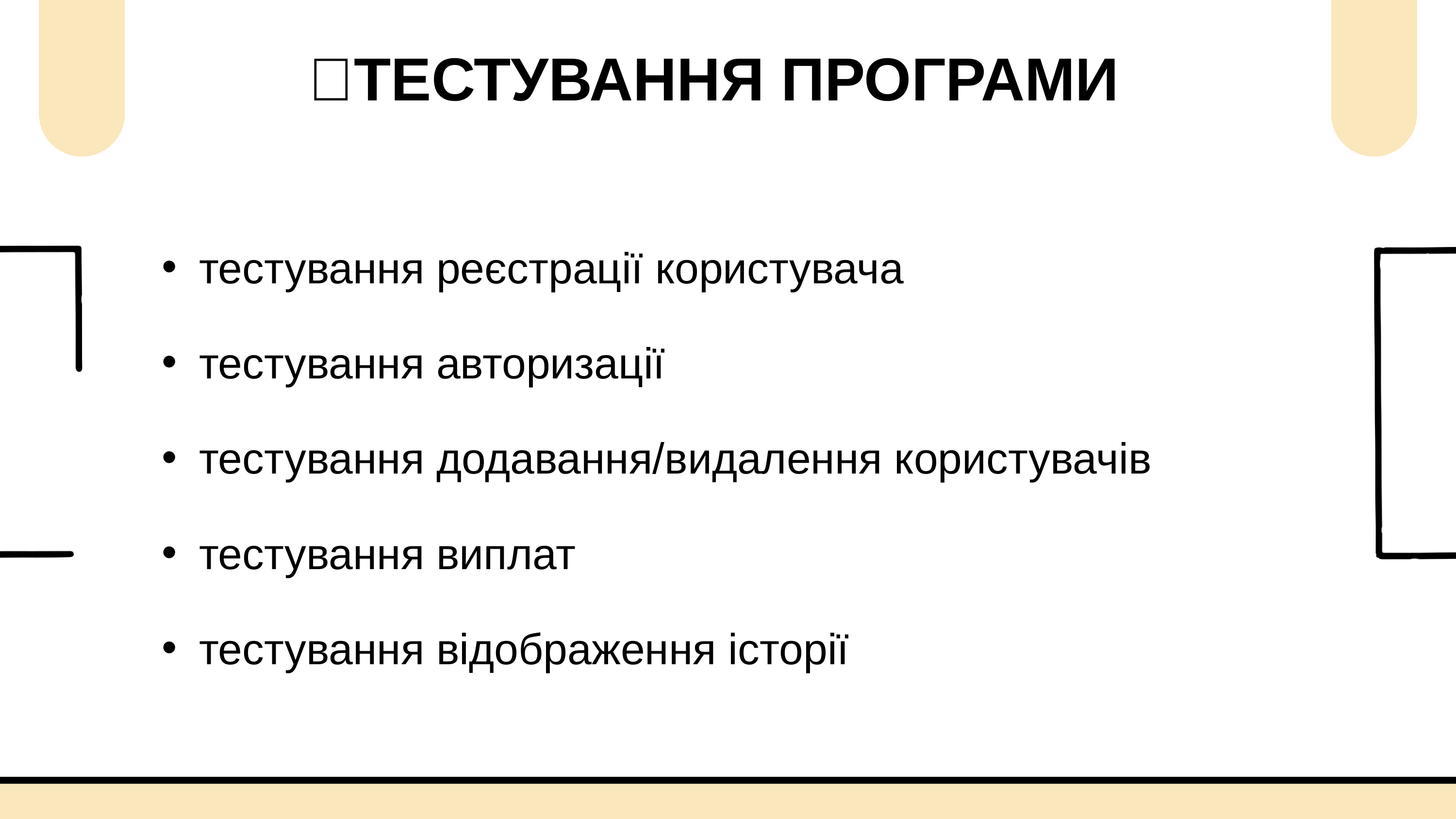

🧪ТЕСТУВАННЯ ПРОГРАМИ
тестування реєстрації користувача
тестування авторизації
тестування додавання/видалення користувачів
тестування виплат
тестування відображення історії